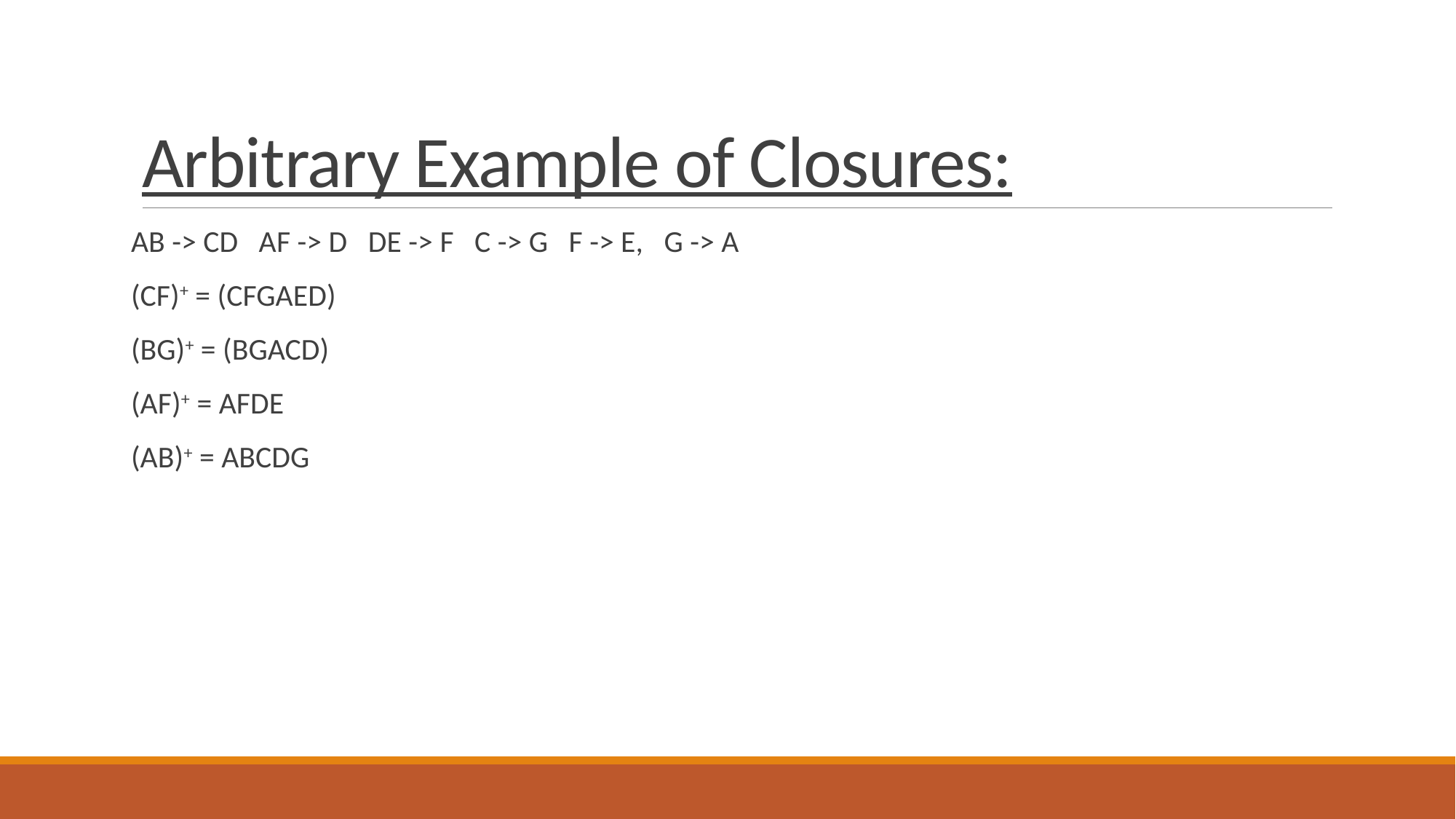

# Arbitrary Example of Closures:
AB -> CD   AF -> D   DE -> F   C -> G   F -> E,   G -> A
(CF)+ = (CFGAED)
(BG)+ = (BGACD)
(AF)+ = AFDE
(AB)+ = ABCDG